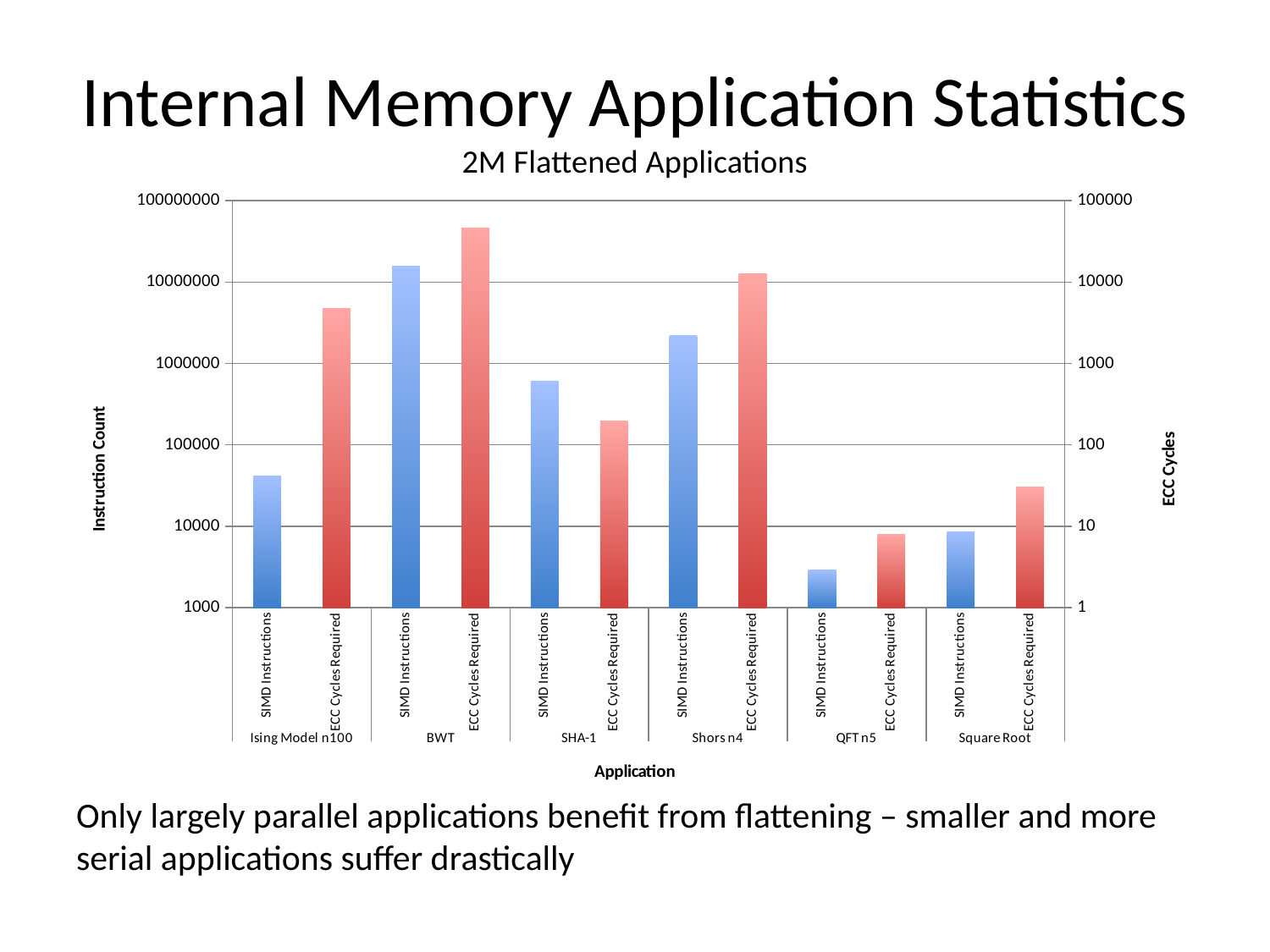

# Internal Memory Application Statistics 2M Flattened Applications

### Chart

| Category |  |  |
|---|---|---|
| SIMD Instructions | 41108.0 | None |
| ECC Cycles Required | None | 4761.0 |
| SIMD Instructions | 15811601.0 | None |
| ECC Cycles Required | None | 46349.0 |
| SIMD Instructions | 599636.0 | None |
| ECC Cycles Required | None | 198.0 |
| SIMD Instructions | 2184041.0 | None |
| ECC Cycles Required | None | 12499.0 |
| SIMD Instructions | 2905.0 | None |
| ECC Cycles Required | None | 8.0 |
| SIMD Instructions | 8543.0 | None |
| ECC Cycles Required | None | 30.0 |
Only largely parallel applications benefit from flattening – smaller and more serial applications suffer drastically